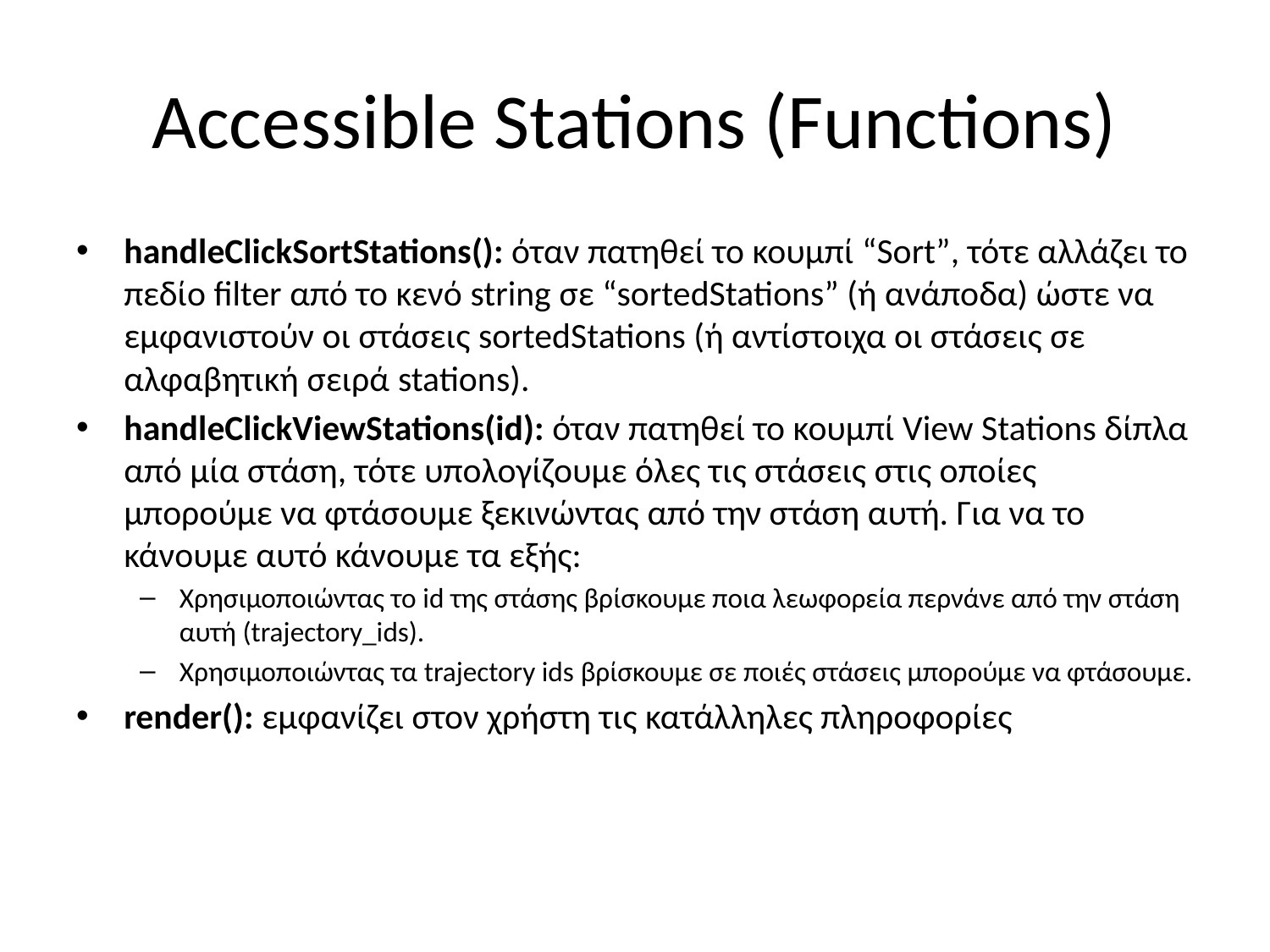

# Accessible Stations (Functions)
handleClickSortStations(): όταν πατηθεί το κουμπί “Sort”, τότε αλλάζει το πεδίο filter από το κενό string σε “sortedStations” (ή ανάποδα) ώστε να εμφανιστούν οι στάσεις sortedStations (ή αντίστοιχα οι στάσεις σε αλφαβητική σειρά stations).
handleClickViewStations(id): όταν πατηθεί το κουμπί View Stations δίπλα από μία στάση, τότε υπολογίζουμε όλες τις στάσεις στις οποίες μπορούμε να φτάσουμε ξεκινώντας από την στάση αυτή. Για να το κάνουμε αυτό κάνουμε τα εξής:
Χρησιμοποιώντας το id της στάσης βρίσκουμε ποια λεωφορεία περνάνε από την στάση αυτή (trajectory_ids).
Χρησιμοποιώντας τα trajectory ids βρίσκουμε σε ποιές στάσεις μπορούμε να φτάσουμε.
render(): εμφανίζει στον χρήστη τις κατάλληλες πληροφορίες